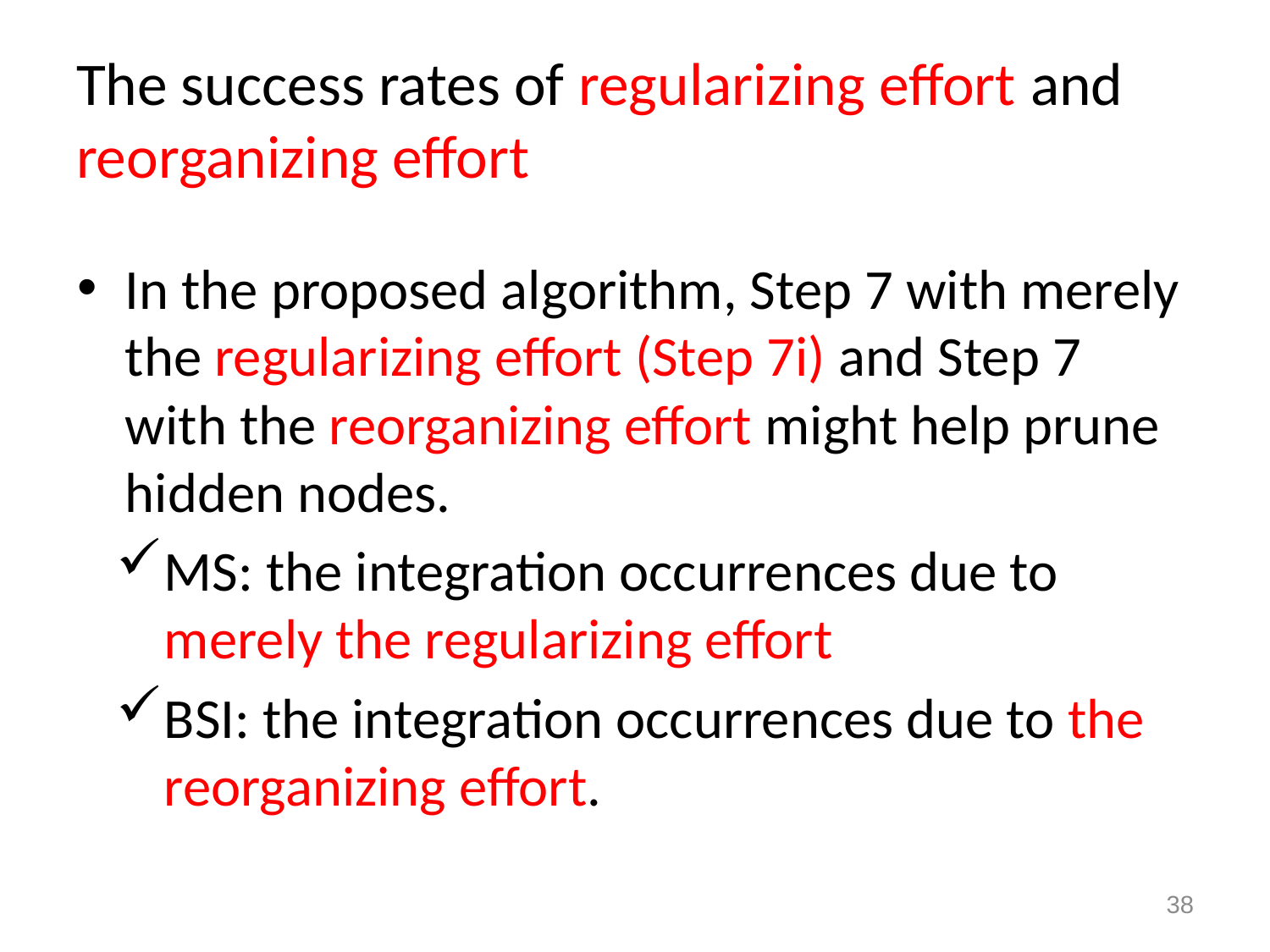

# The success rates of regularizing effort and reorganizing effort
In the proposed algorithm, Step 7 with merely the regularizing effort (Step 7i) and Step 7 with the reorganizing effort might help prune hidden nodes.
MS: the integration occurrences due to merely the regularizing effort
BSI: the integration occurrences due to the reorganizing effort.
38